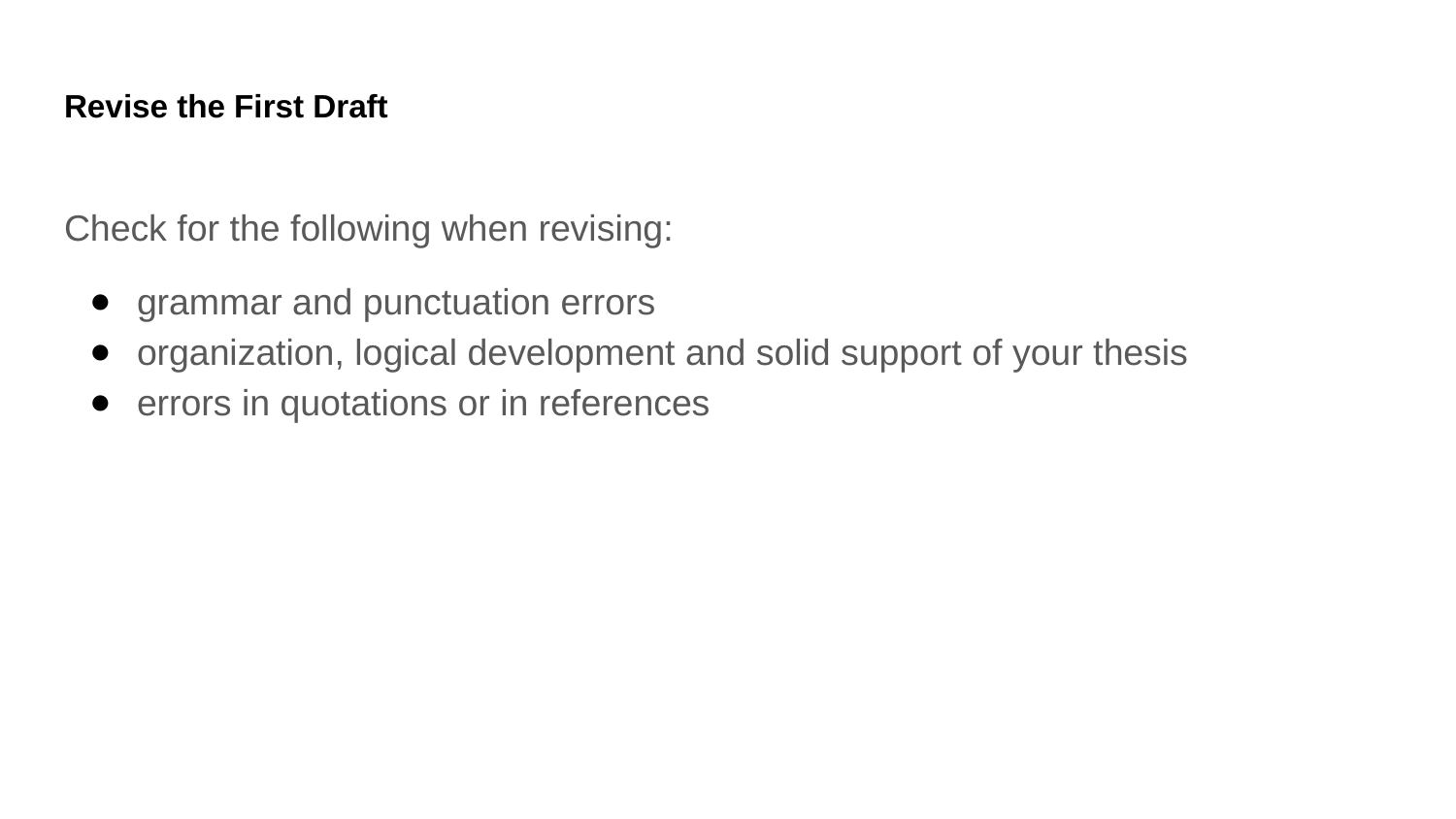

# Revise the First Draft
Check for the following when revising:
grammar and punctuation errors
organization, logical development and solid support of your thesis
errors in quotations or in references